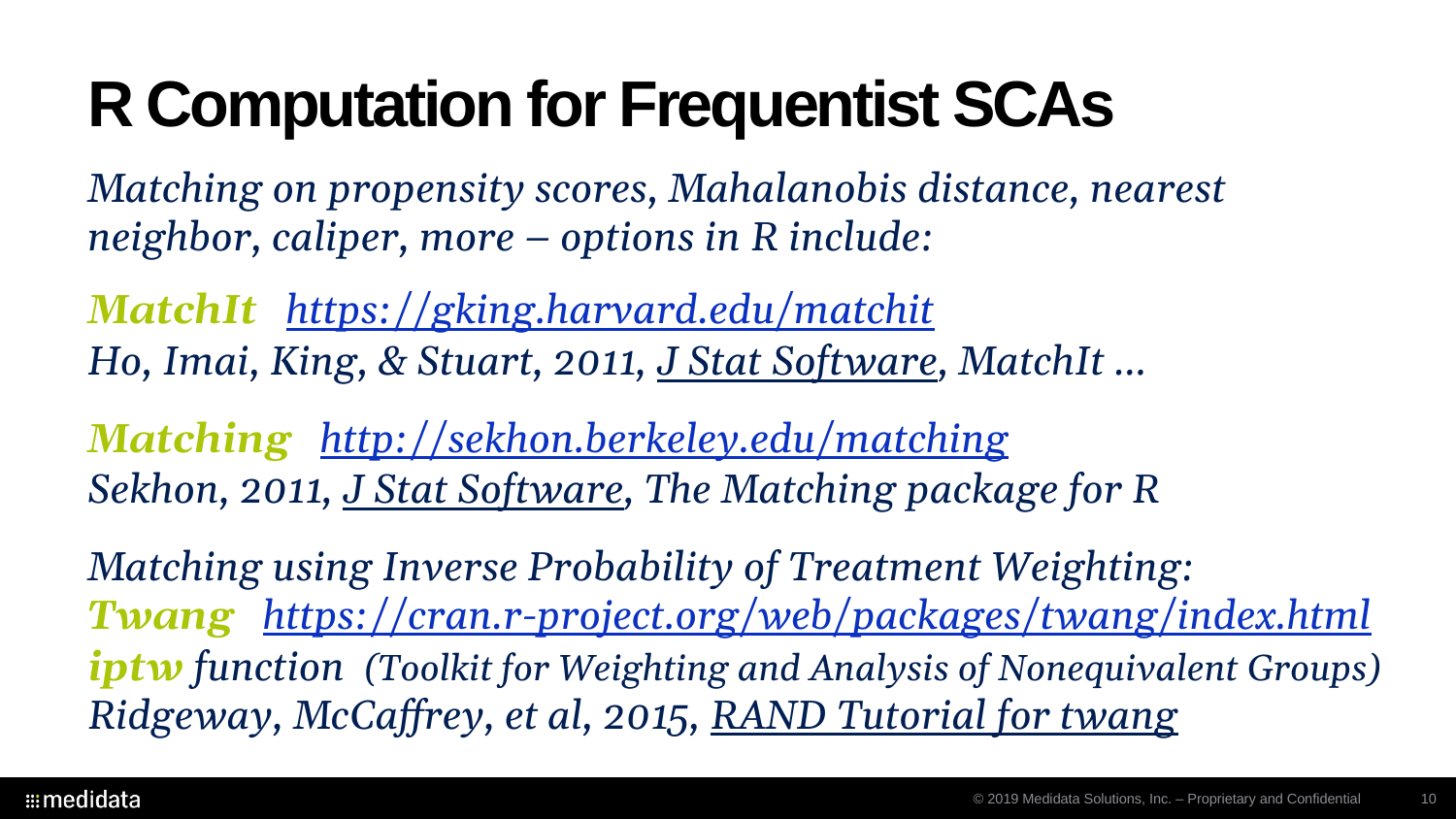

# R Computation for Frequentist SCAs
Matching on propensity scores, Mahalanobis distance, nearest neighbor, caliper, more – options in R include:

MatchIt   https://gking.harvard.edu/matchit
Ho, Imai, King, & Stuart, 2011, J Stat Software, MatchIt …

Matching   http://sekhon.berkeley.edu/matching
Sekhon, 2011, J Stat Software, The Matching package for R

Matching using Inverse Probability of Treatment Weighting:
Twang   https://cran.r-project.org/web/packages/twang/index.html
iptw function  (Toolkit for Weighting and Analysis of Nonequivalent Groups)
Ridgeway, McCaffrey, et al, 2015, RAND Tutorial for twang